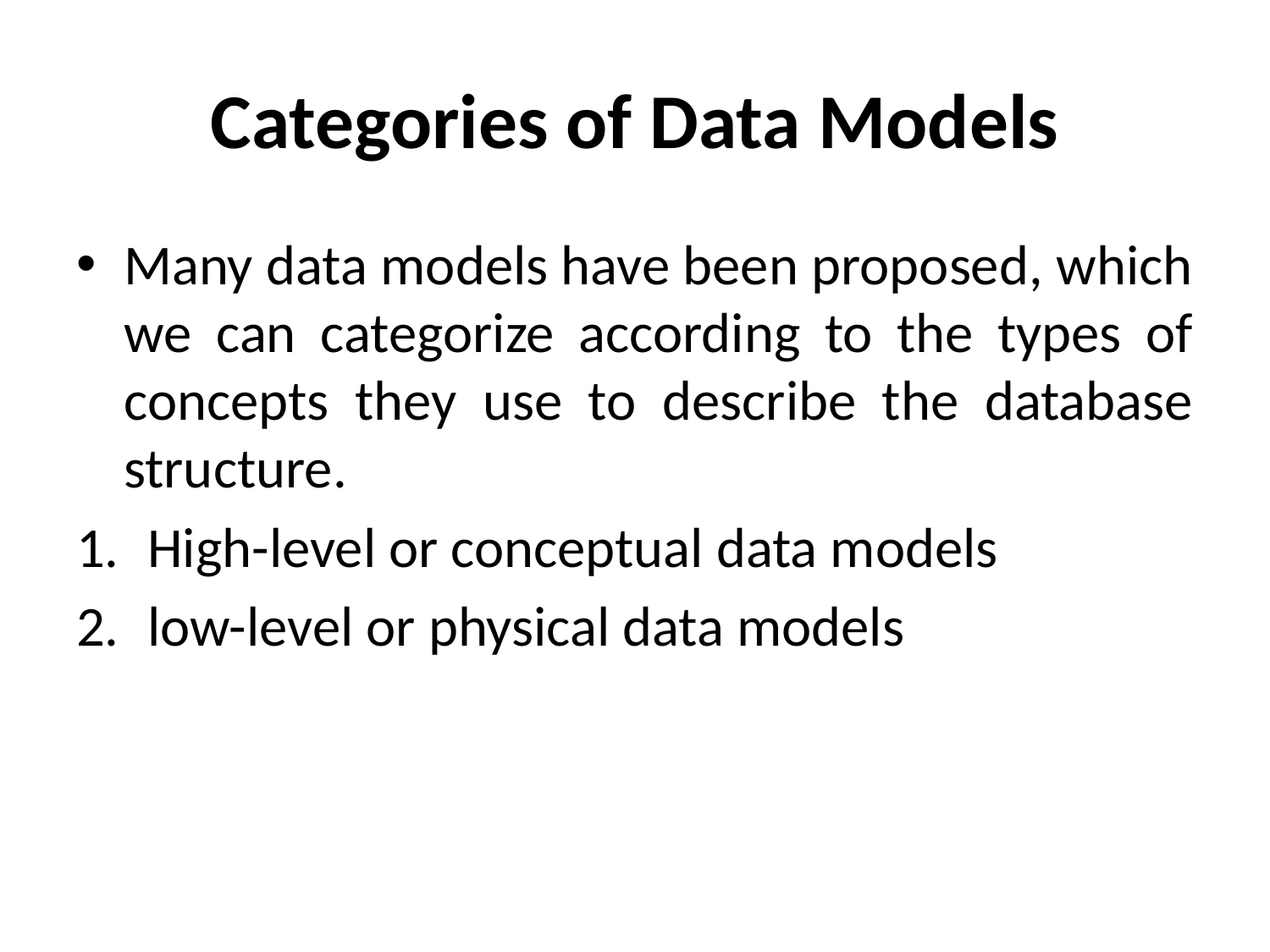

# Categories of Data Models
Many data models have been proposed, which we can categorize according to the types of concepts they use to describe the database structure.
High-level or conceptual data models
low-level or physical data models